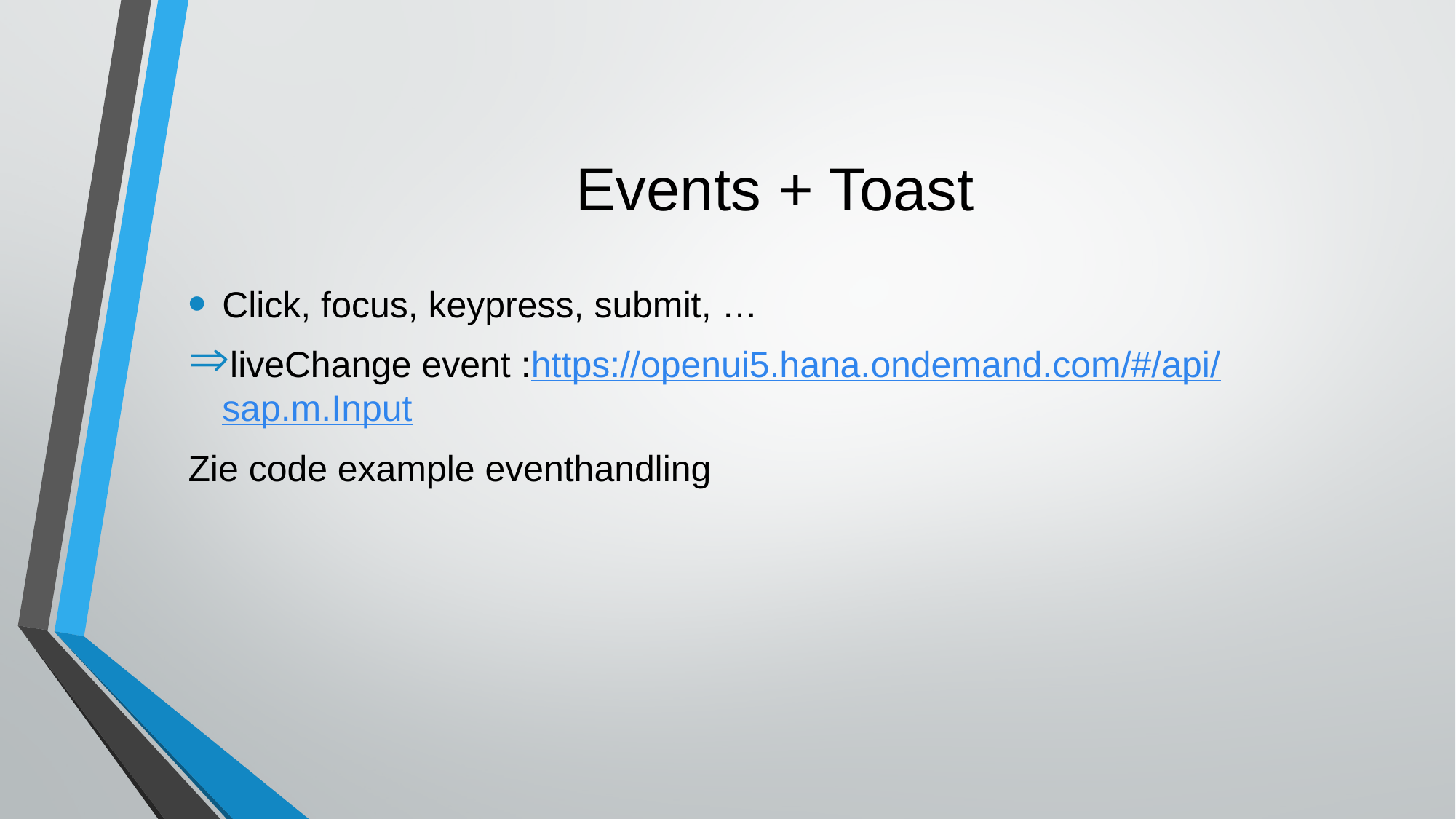

# Events + Toast
Click, focus, keypress, submit, …
liveChange event :https://openui5.hana.ondemand.com/#/api/sap.m.Input
Zie code example eventhandling